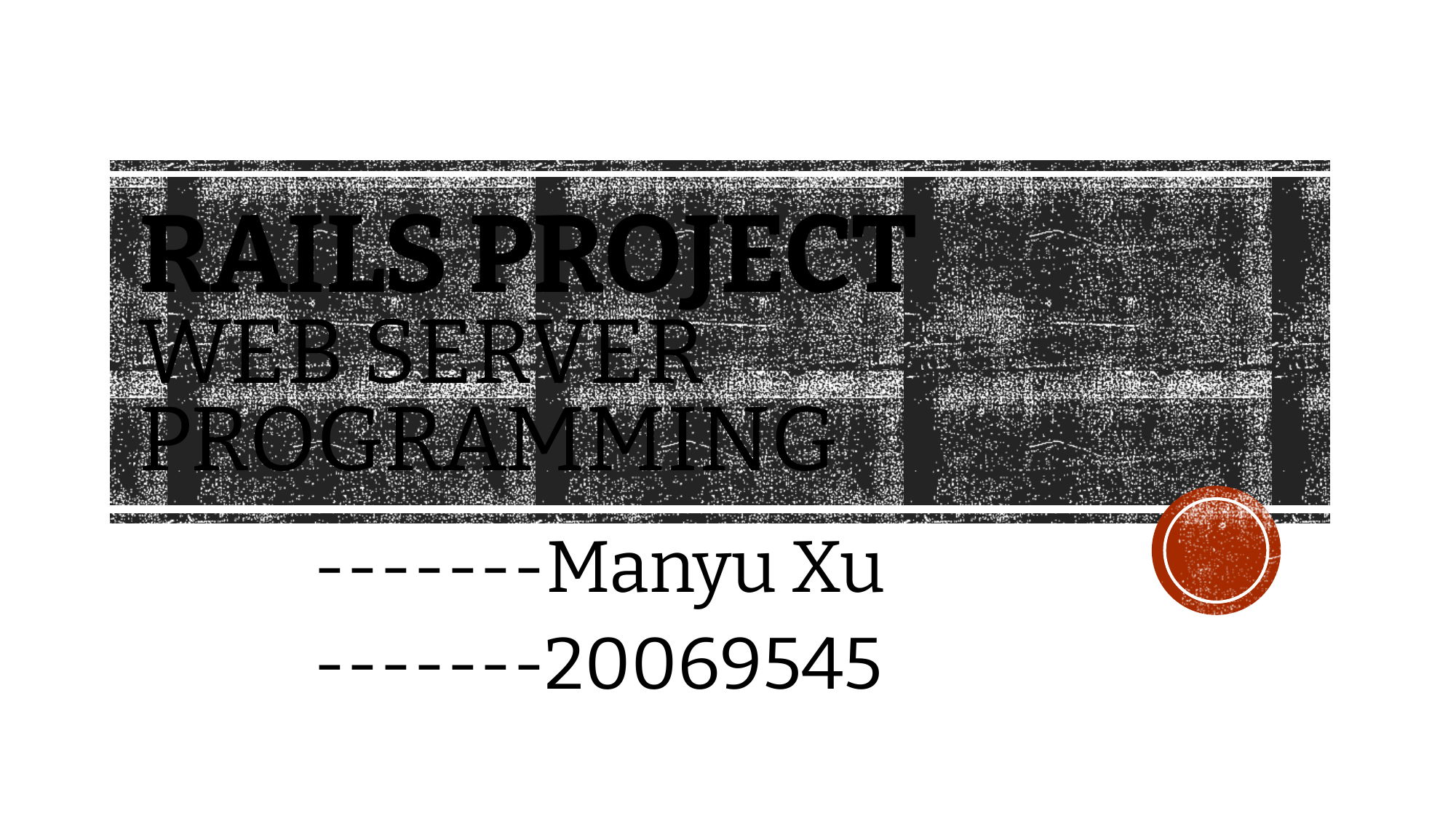

# Rails Project Web Server Programming
            -------Manyu Xu
            -------20069545